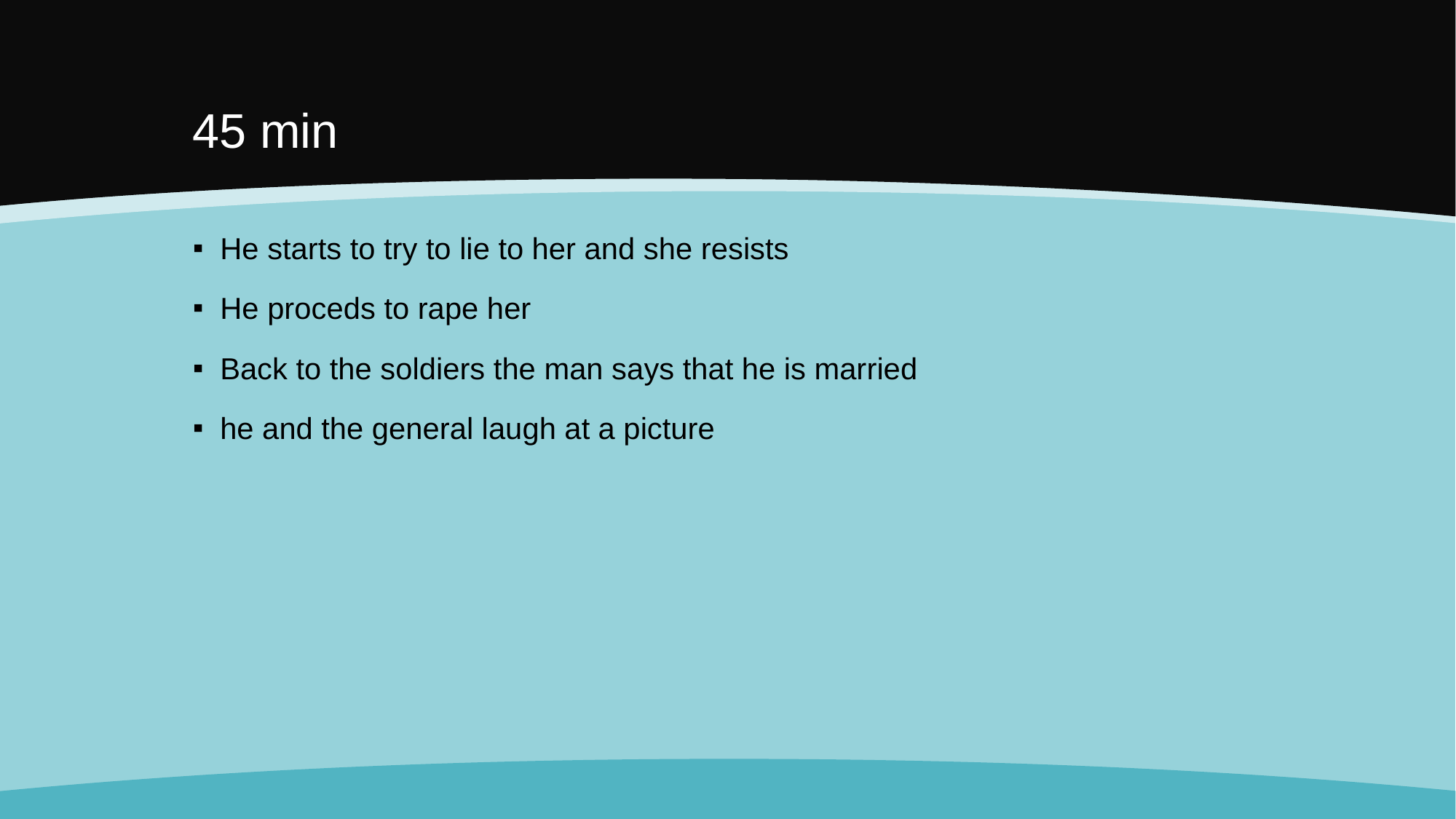

# 45 min
He starts to try to lie to her and she resists
He proceds to rape her
Back to the soldiers the man says that he is married
he and the general laugh at a picture